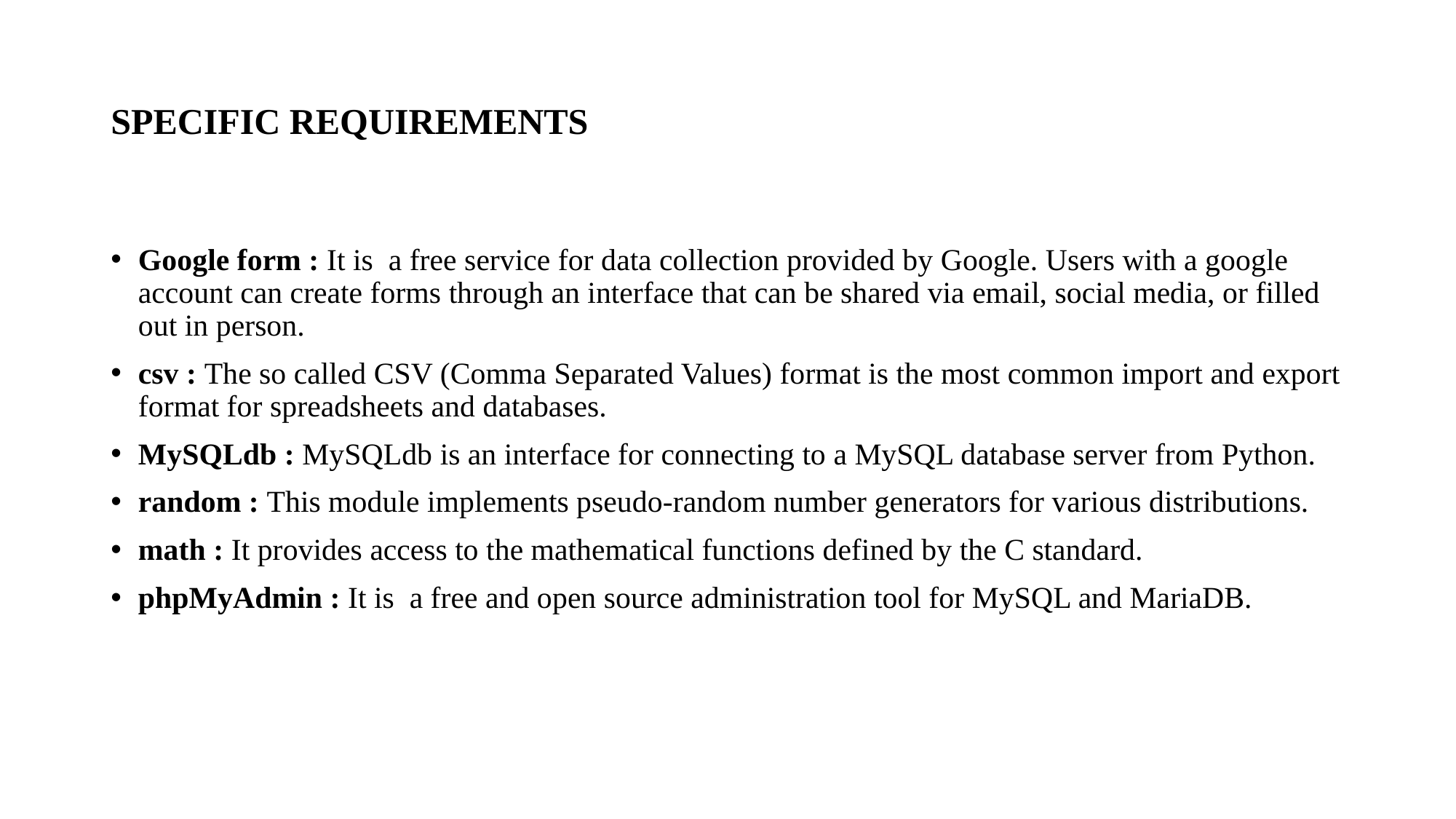

# SPECIFIC REQUIREMENTS
Google form : It is  a free service for data collection provided by Google. Users with a google account can create forms through an interface that can be shared via email, social media, or filled out in person.
csv : The so called CSV (Comma Separated Values) format is the most common import and export format for spreadsheets and databases.
MySQLdb : MySQLdb is an interface for connecting to a MySQL database server from Python.
random : This module implements pseudo-random number generators for various distributions.
math : It provides access to the mathematical functions defined by the C standard.
phpMyAdmin : It is  a free and open source administration tool for MySQL and MariaDB.